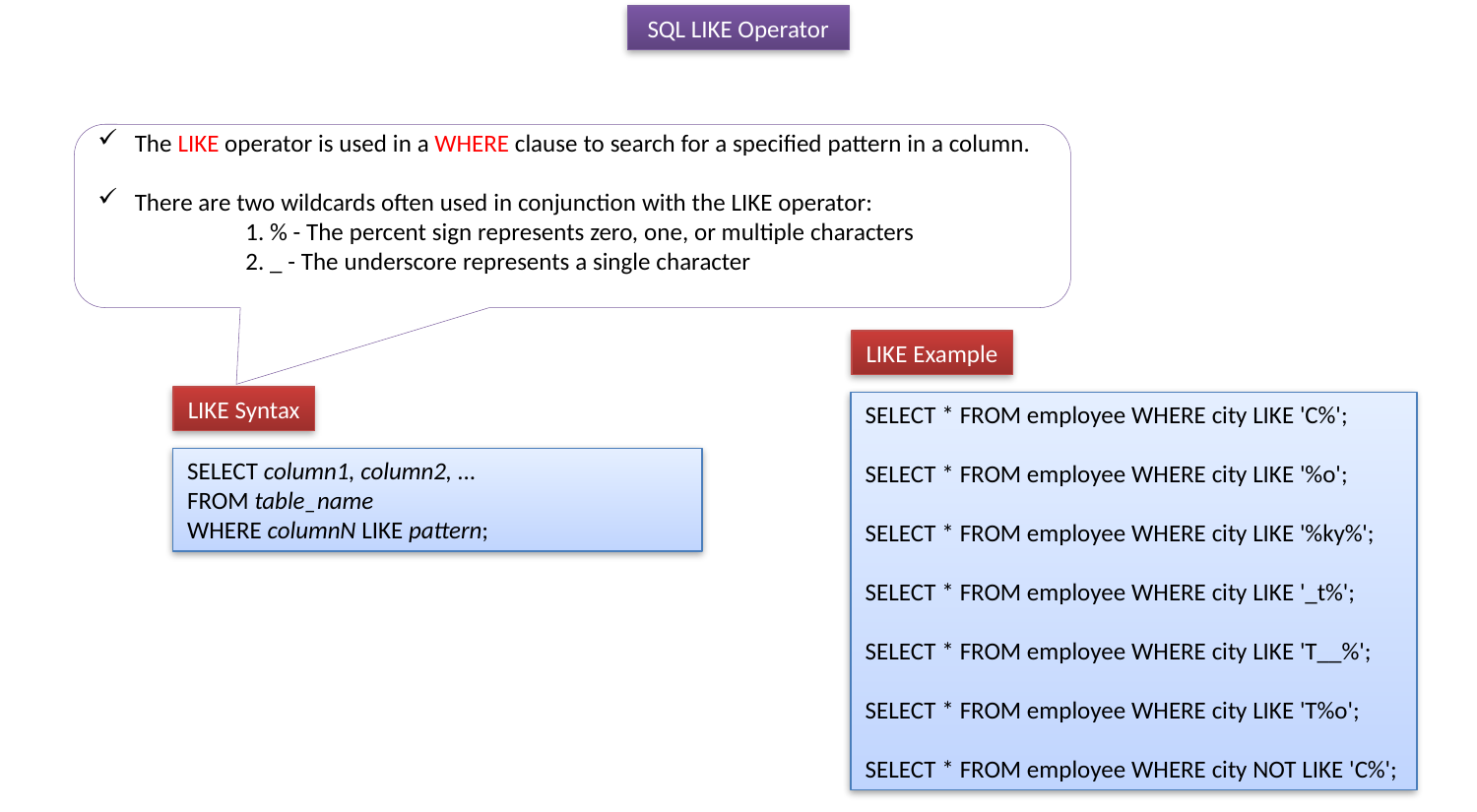

SQL LIKE Operator

The LIKE operator is used in a WHERE clause to search for a specified pattern in a column.

There are two wildcards often used in conjunction with the LIKE operator:
	1. % - The percent sign represents zero, one, or multiple characters
	2. _ - The underscore represents a single character

LIKE Example
LIKE Syntax
SELECT * FROM employee WHERE city LIKE 'C%';

SELECT * FROM employee WHERE city LIKE '%o';

SELECT * FROM employee WHERE city LIKE '%ky%';

SELECT * FROM employee WHERE city LIKE '_t%';

SELECT * FROM employee WHERE city LIKE 'T__%';

SELECT * FROM employee WHERE city LIKE 'T%o';

SELECT * FROM employee WHERE city NOT LIKE 'C%';
SELECT column1, column2, ...
FROM table_name
WHERE columnN LIKE pattern;